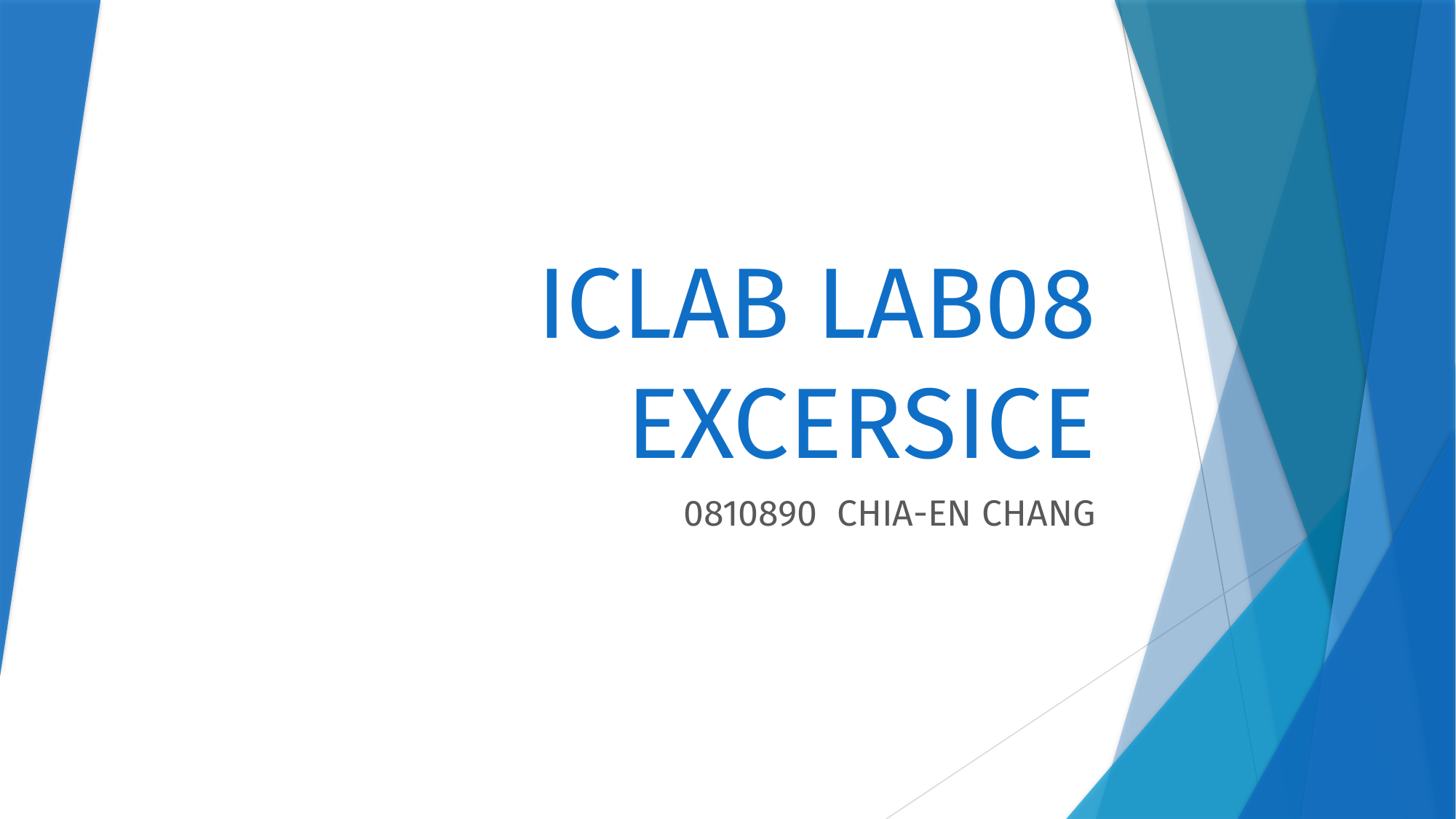

# ICLAB LAB08 EXCERSICE
0810890  CHIA-EN CHANG